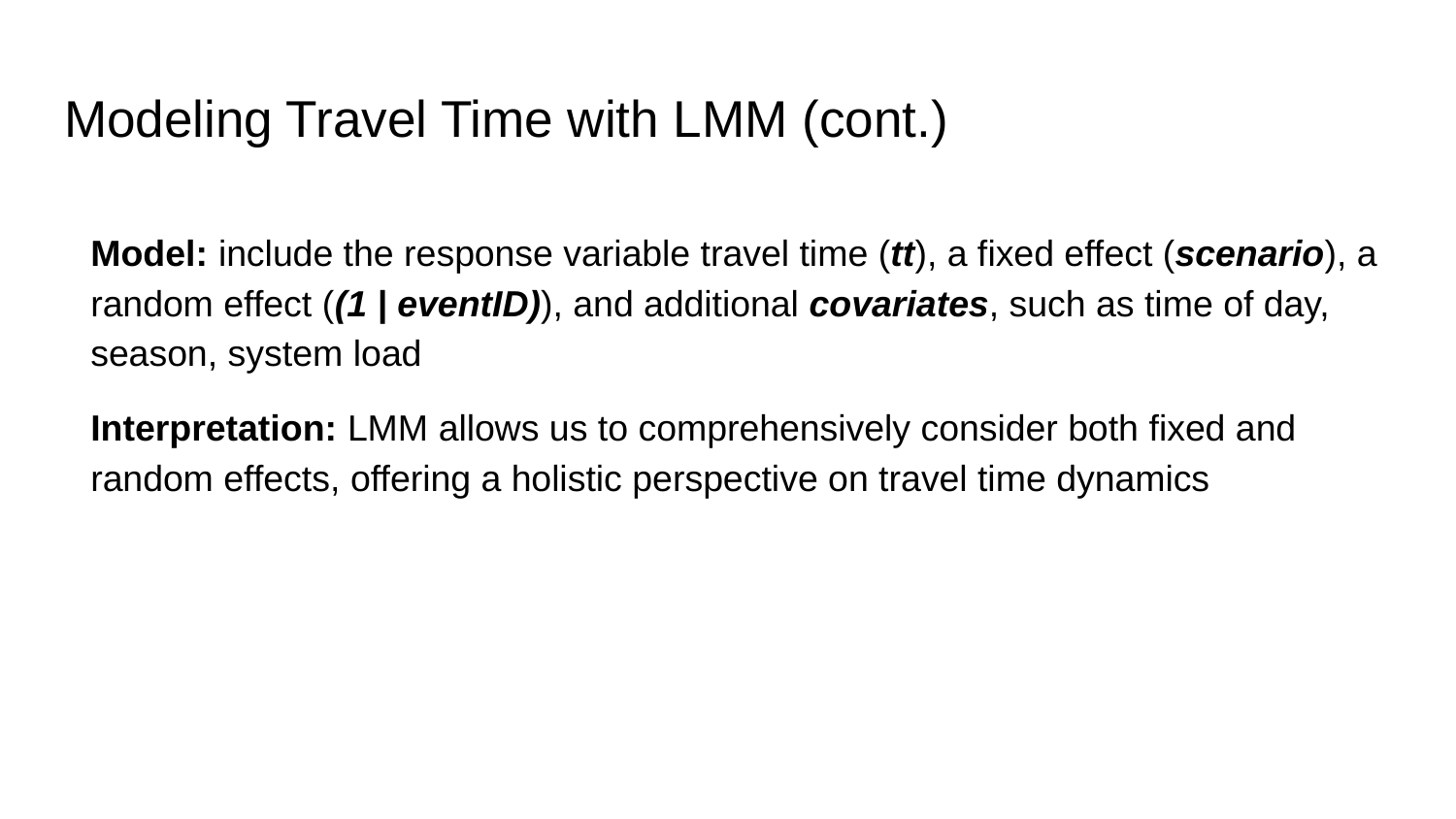

# Modeling Travel Time with LMM (cont.)
Model: include the response variable travel time (tt), a fixed effect (scenario), a random effect ((1 | eventID)), and additional covariates, such as time of day, season, system load
Interpretation: LMM allows us to comprehensively consider both fixed and random effects, offering a holistic perspective on travel time dynamics